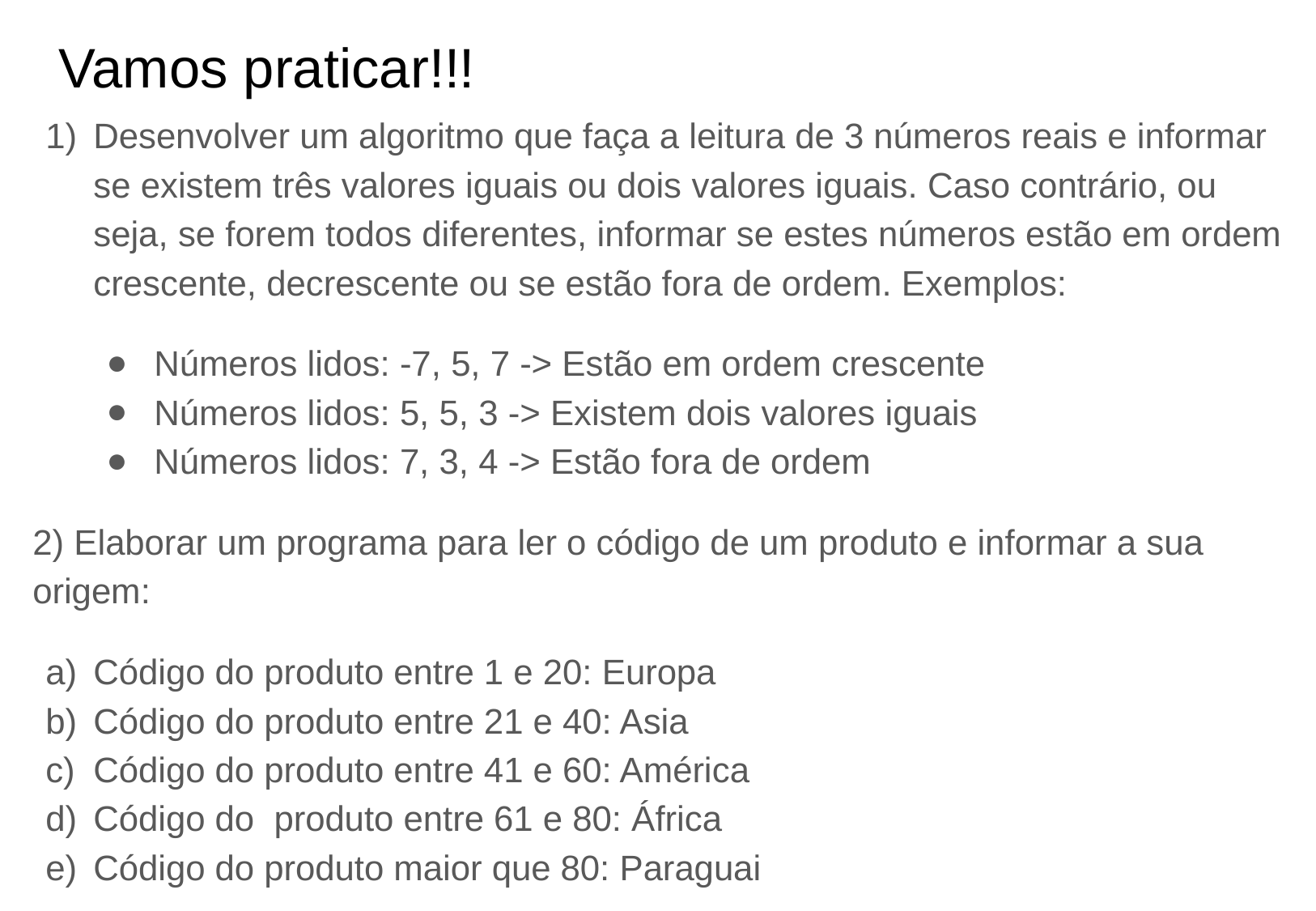

# Vamos praticar!!!
Desenvolver um algoritmo que faça a leitura de 3 números reais e informar se existem três valores iguais ou dois valores iguais. Caso contrário, ou seja, se forem todos diferentes, informar se estes números estão em ordem crescente, decrescente ou se estão fora de ordem. Exemplos:
Números lidos: -7, 5, 7 -> Estão em ordem crescente
Números lidos: 5, 5, 3 -> Existem dois valores iguais
Números lidos: 7, 3, 4 -> Estão fora de ordem
2) Elaborar um programa para ler o código de um produto e informar a sua origem:
Código do produto entre 1 e 20: Europa
Código do produto entre 21 e 40: Asia
Código do produto entre 41 e 60: América
Código do  produto entre 61 e 80: África
Código do produto maior que 80: Paraguai